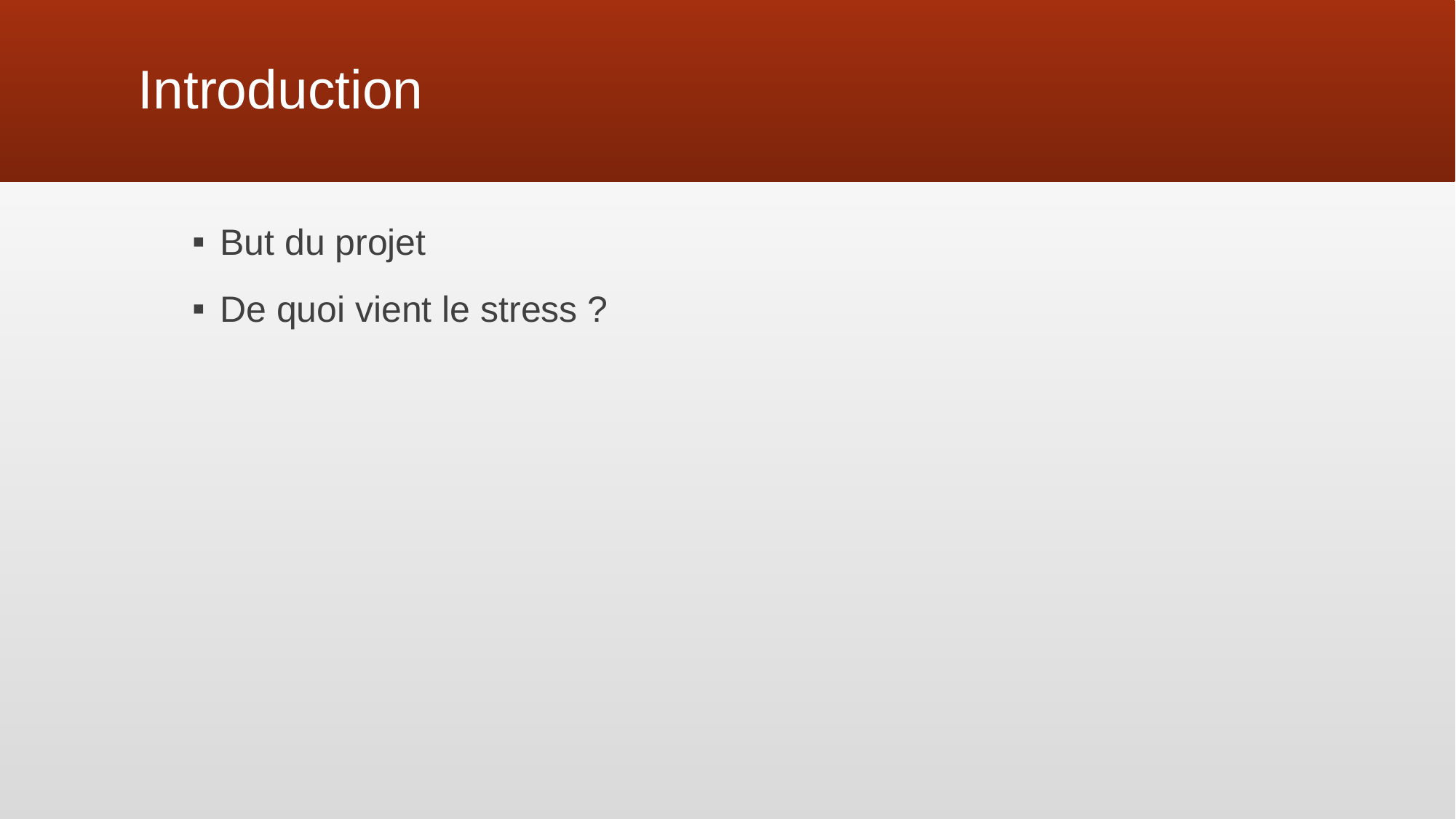

# Introduction
But du projet
De quoi vient le stress ?